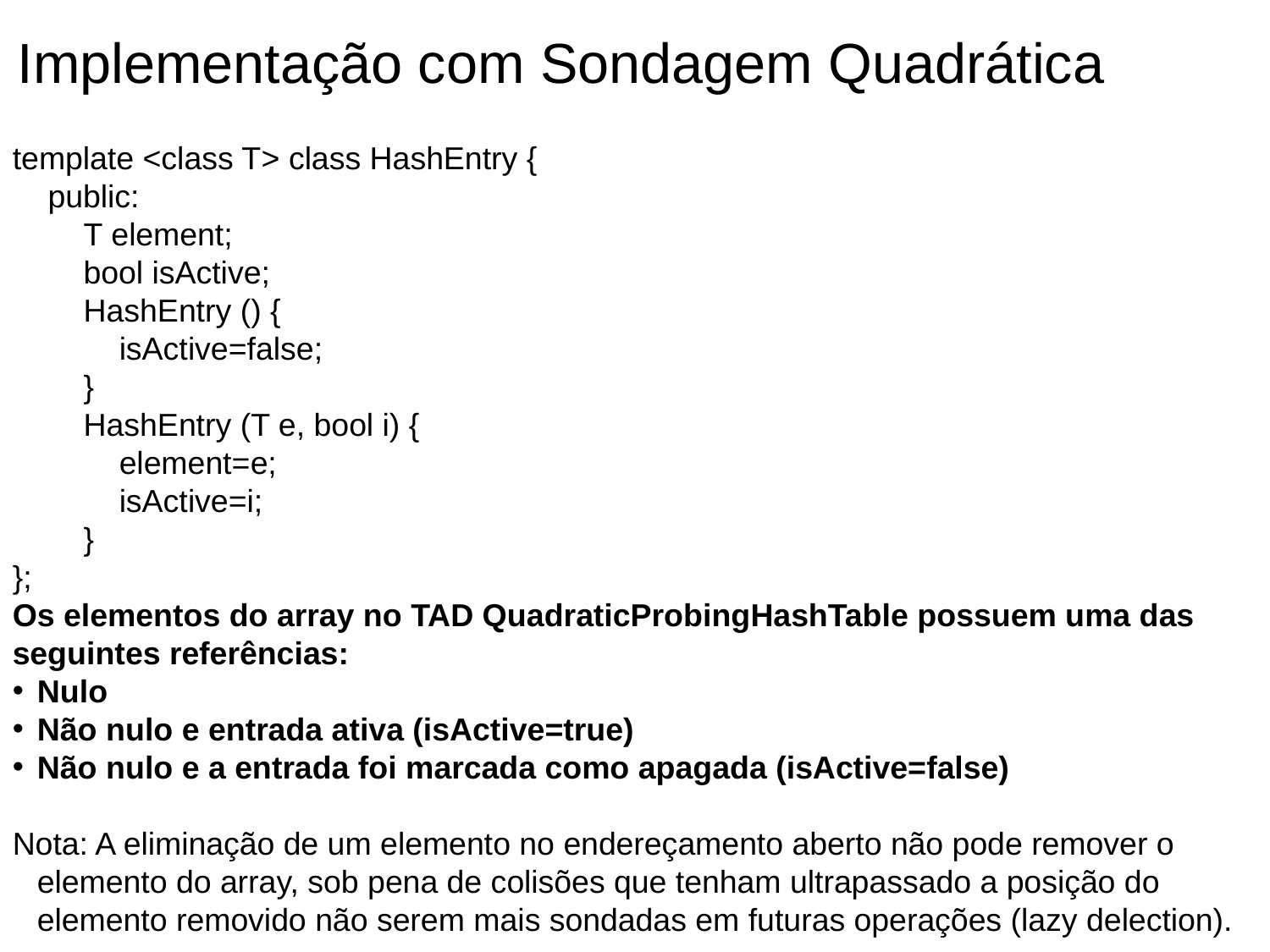

Implementação com Sondagem Quadrática
template <class T> class HashEntry {
    public:
        T element;
        bool isActive;
        HashEntry () {
            isActive=false;
        }
        HashEntry (T e, bool i) {
            element=e;
            isActive=i;
        }
};
Os elementos do array no TAD QuadraticProbingHashTable possuem uma das seguintes referências:
Nulo
Não nulo e entrada ativa (isActive=true)
Não nulo e a entrada foi marcada como apagada (isActive=false)

Nota: A eliminação de um elemento no endereçamento aberto não pode remover o elemento do array, sob pena de colisões que tenham ultrapassado a posição do elemento removido não serem mais sondadas em futuras operações (lazy delection).